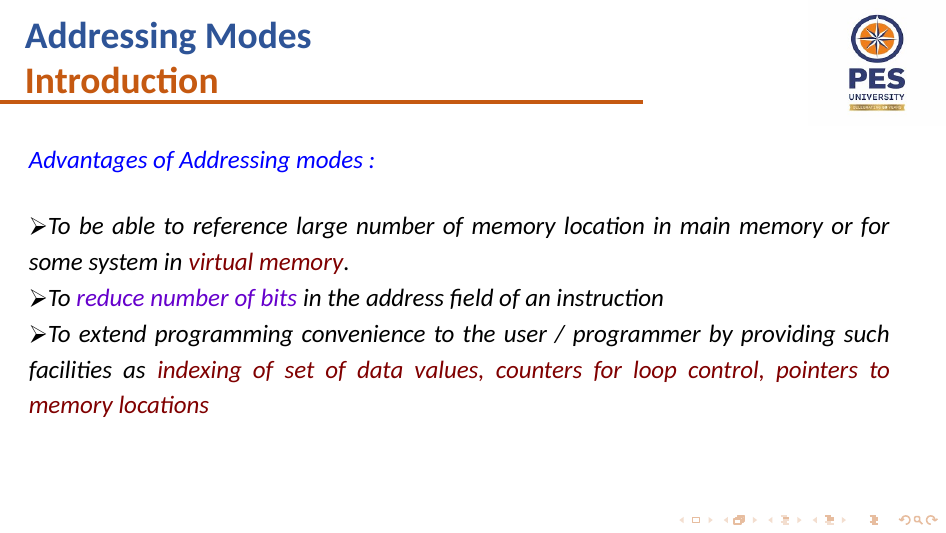

# Addressing Modes Introduction

Advantages of Addressing modes :

To be able to reference large number of memory location in main memory or for some system in virtual memory.
To reduce number of bits in the address field of an instruction
To extend programming convenience to the user / programmer by providing such facilities as indexing of set of data values, counters for loop control, pointers to memory locations